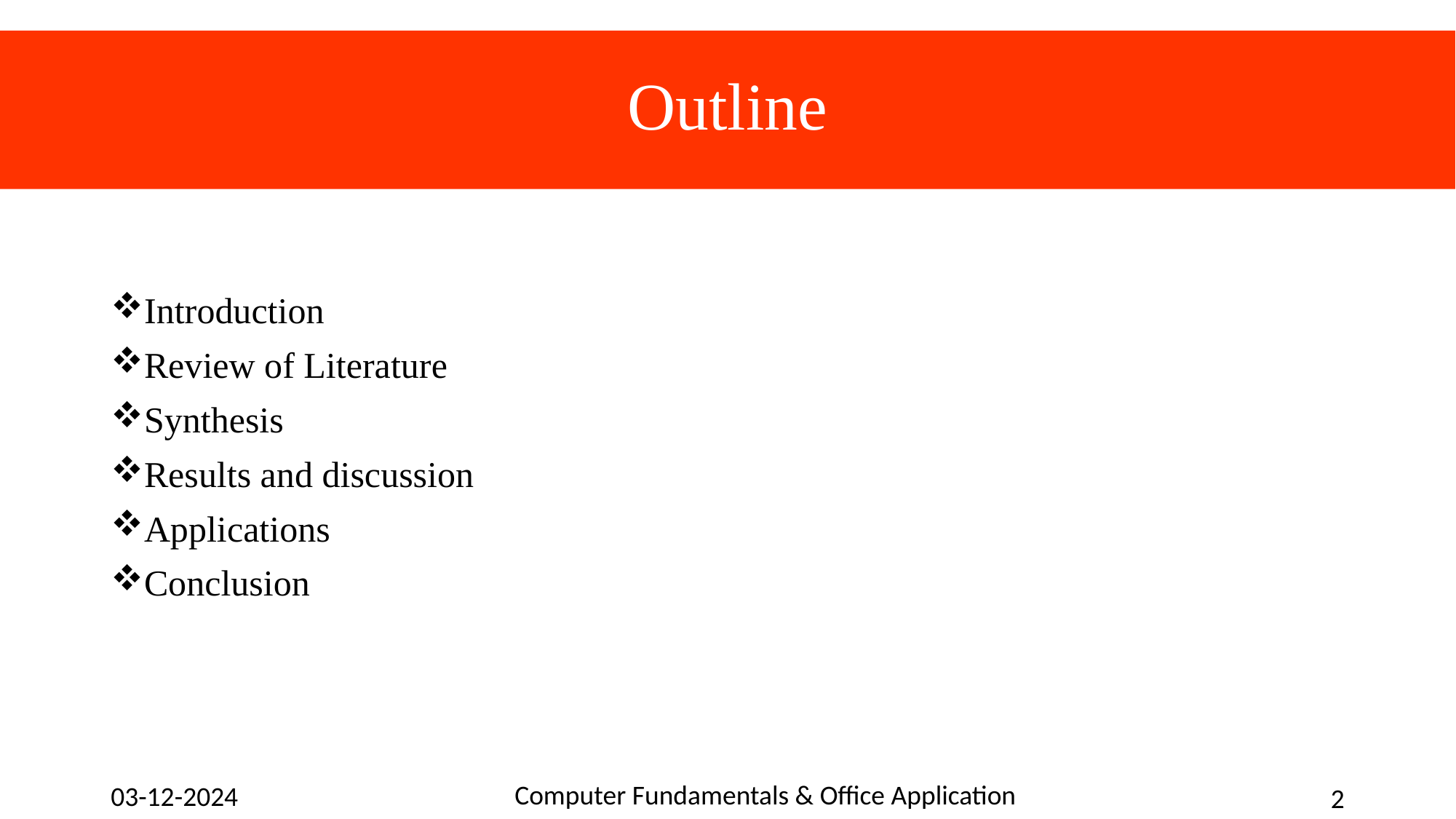

# Outline

Introduction
Review of Literature
Synthesis
Results and discussion
Applications
Conclusion
Computer Fundamentals & Office Application
03-12-2024
2